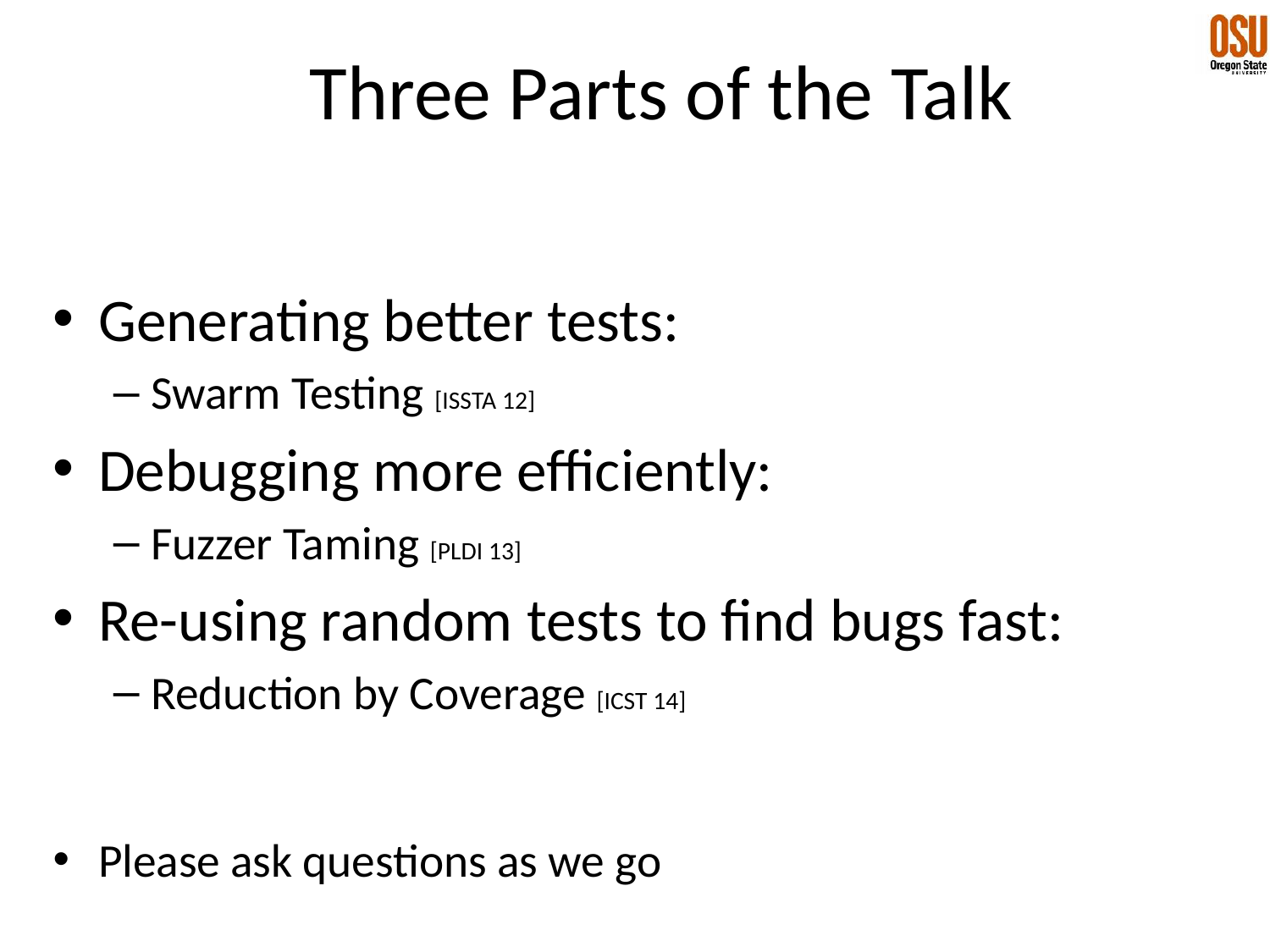

# Three Parts of the Talk

Generating better tests:
Swarm Testing [ISSTA 12]
Debugging more efficiently:
Fuzzer Taming [PLDI 13]
Re-using random tests to find bugs fast:
Reduction by Coverage [ICST 14]

Please ask questions as we go